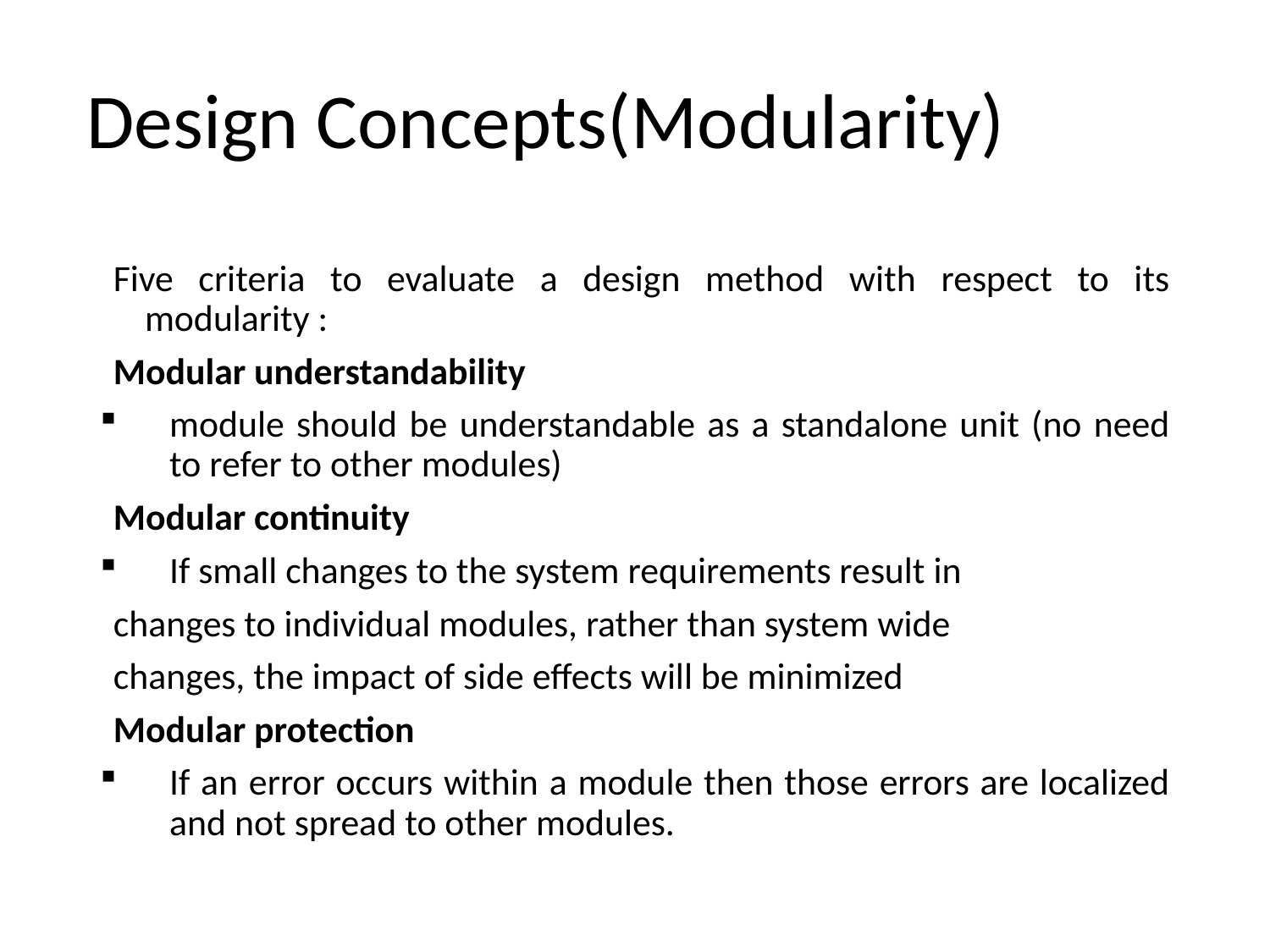

# Design Concepts(Modularity)
Five criteria to evaluate a design method with respect to its modularity :
Modular understandability
module should be understandable as a standalone unit (no need to refer to other modules)
Modular continuity
If small changes to the system requirements result in
changes to individual modules, rather than system wide
changes, the impact of side effects will be minimized
Modular protection
If an error occurs within a module then those errors are localized and not spread to other modules.